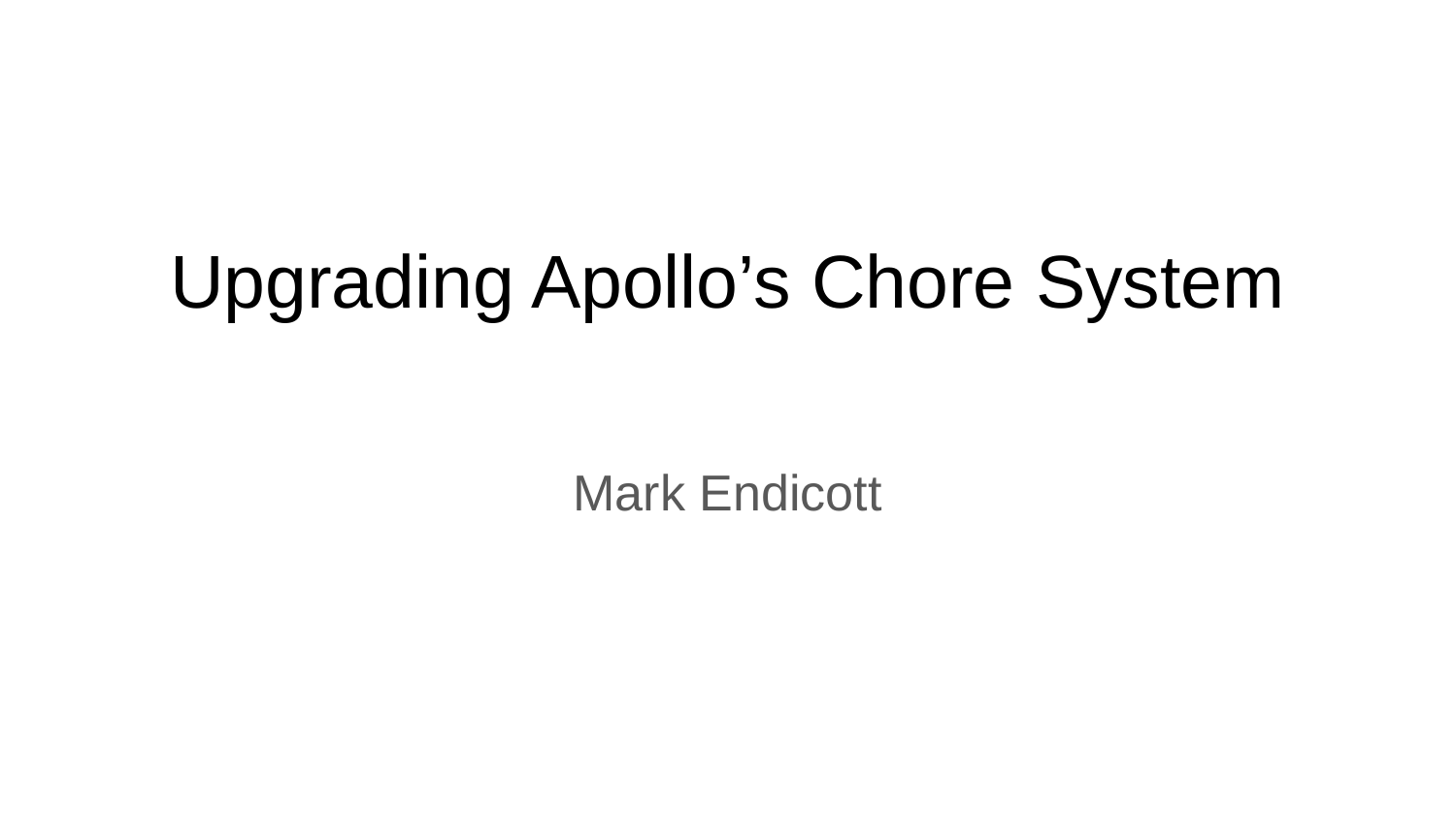

# Upgrading Apollo’s Chore System
Mark Endicott